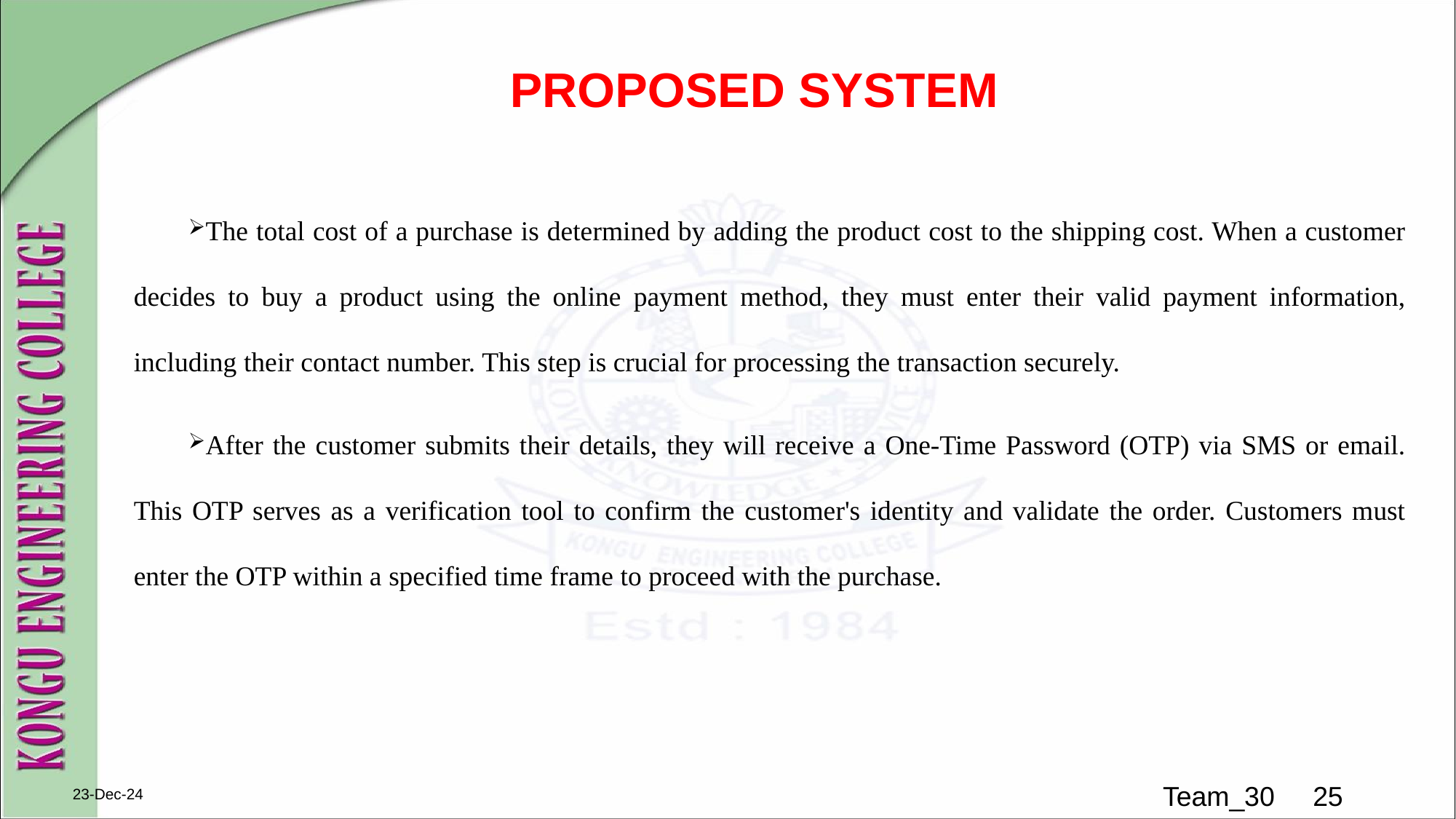

# PROPOSED SYSTEM
The total cost of a purchase is determined by adding the product cost to the shipping cost. When a customer decides to buy a product using the online payment method, they must enter their valid payment information, including their contact number. This step is crucial for processing the transaction securely.
After the customer submits their details, they will receive a One-Time Password (OTP) via SMS or email. This OTP serves as a verification tool to confirm the customer's identity and validate the order. Customers must enter the OTP within a specified time frame to proceed with the purchase.

23-Dec-24
Team_30     25